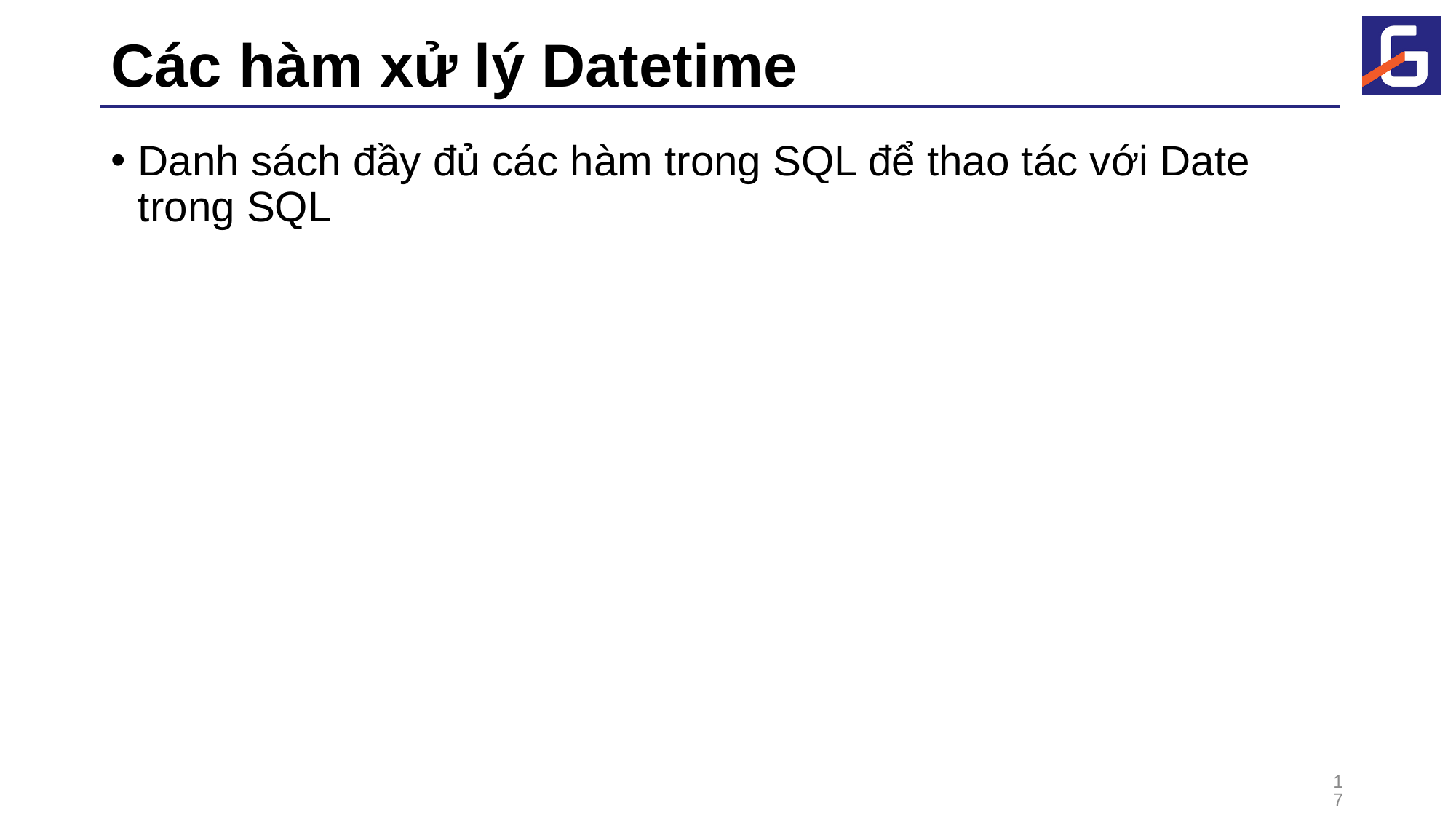

# Các hàm xử lý Datetime
Danh sách đầy đủ các hàm trong SQL để thao tác với Date trong SQL
17